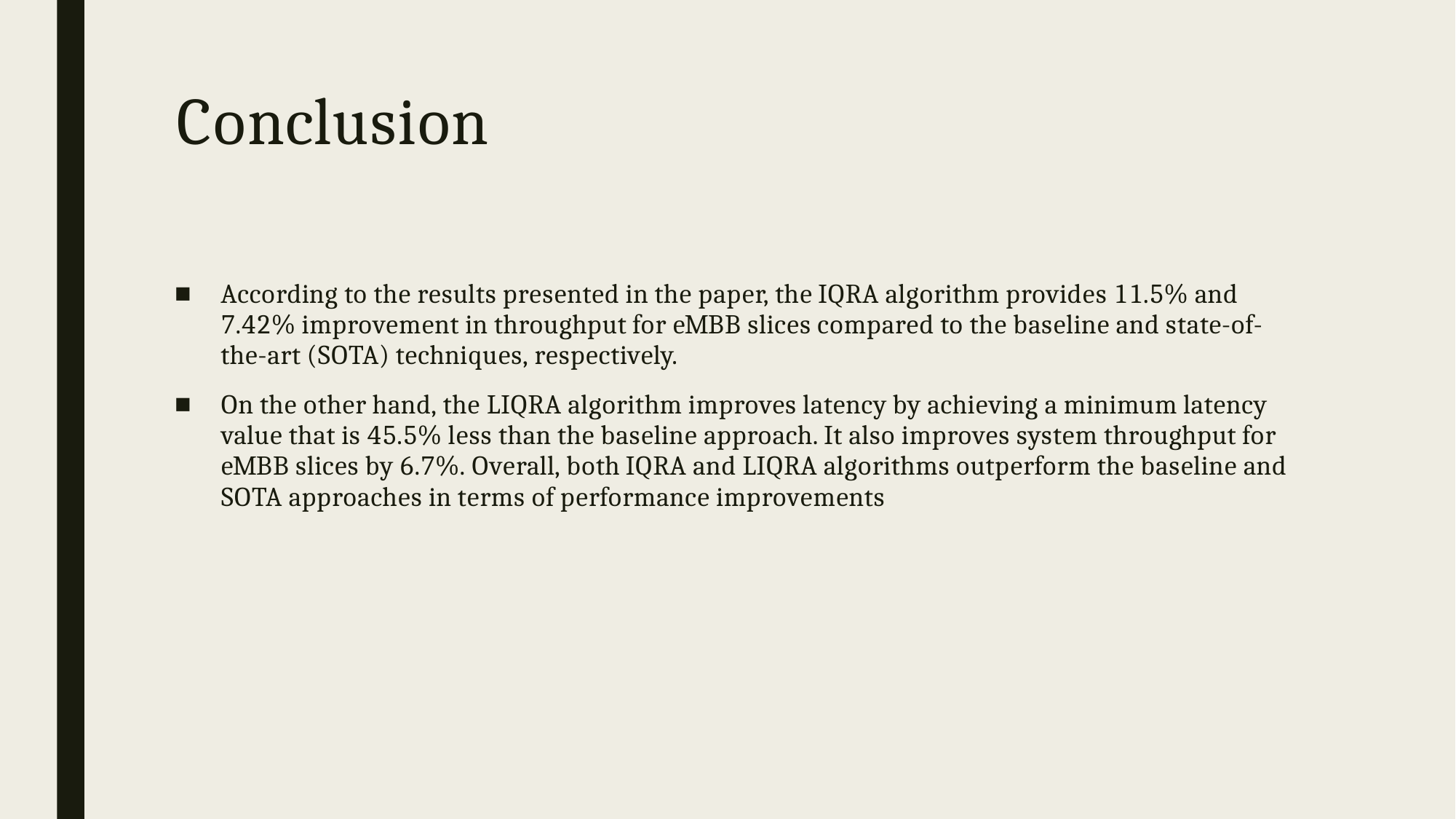

# Conclusion
According to the results presented in the paper, the IQRA algorithm provides 11.5% and 7.42% improvement in throughput for eMBB slices compared to the baseline and state-of-the-art (SOTA) techniques, respectively.
On the other hand, the LIQRA algorithm improves latency by achieving a minimum latency value that is 45.5% less than the baseline approach. It also improves system throughput for eMBB slices by 6.7%. Overall, both IQRA and LIQRA algorithms outperform the baseline and SOTA approaches in terms of performance improvements